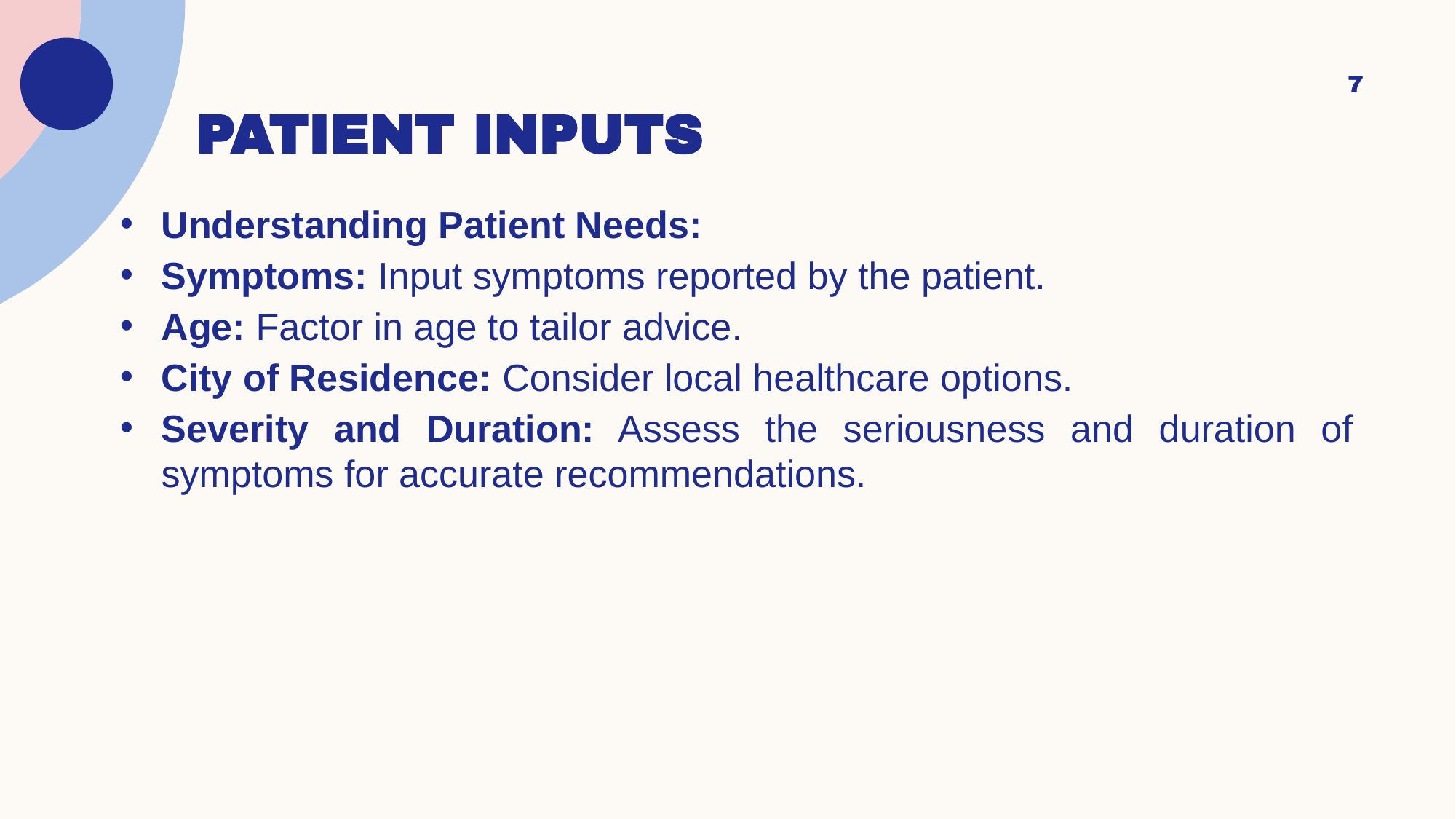

# Patient Inputs
7

Understanding Patient Needs:
Symptoms: Input symptoms reported by the patient.
Age: Factor in age to tailor advice.
City of Residence: Consider local healthcare options.
Severity and Duration: Assess the seriousness and duration of symptoms for accurate recommendations.